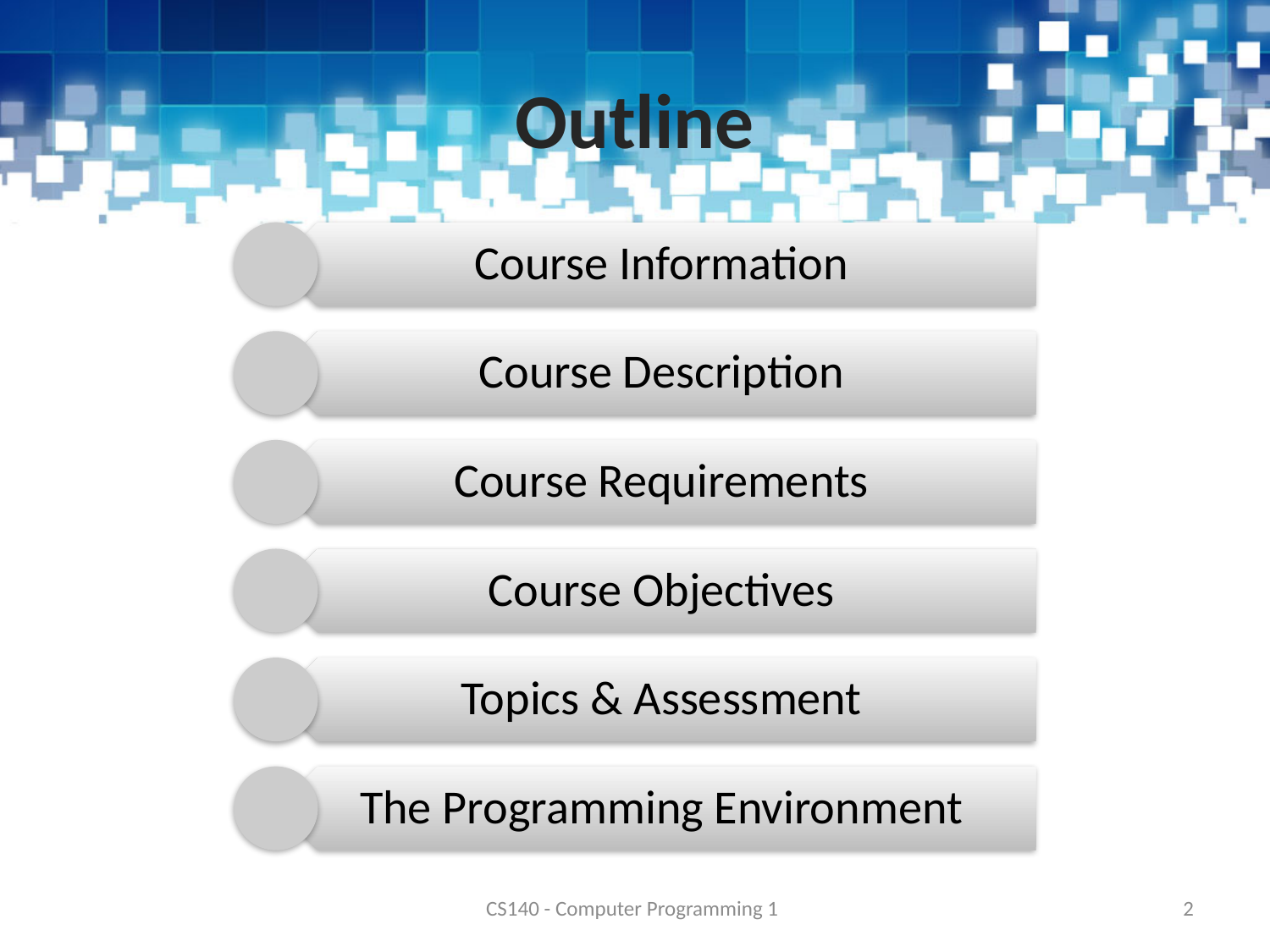

# Outline
Course Information
Course Description
Course Requirements
Course Objectives
Topics & Assessment
The Programming Environment
CS140 - Computer Programming 1
2